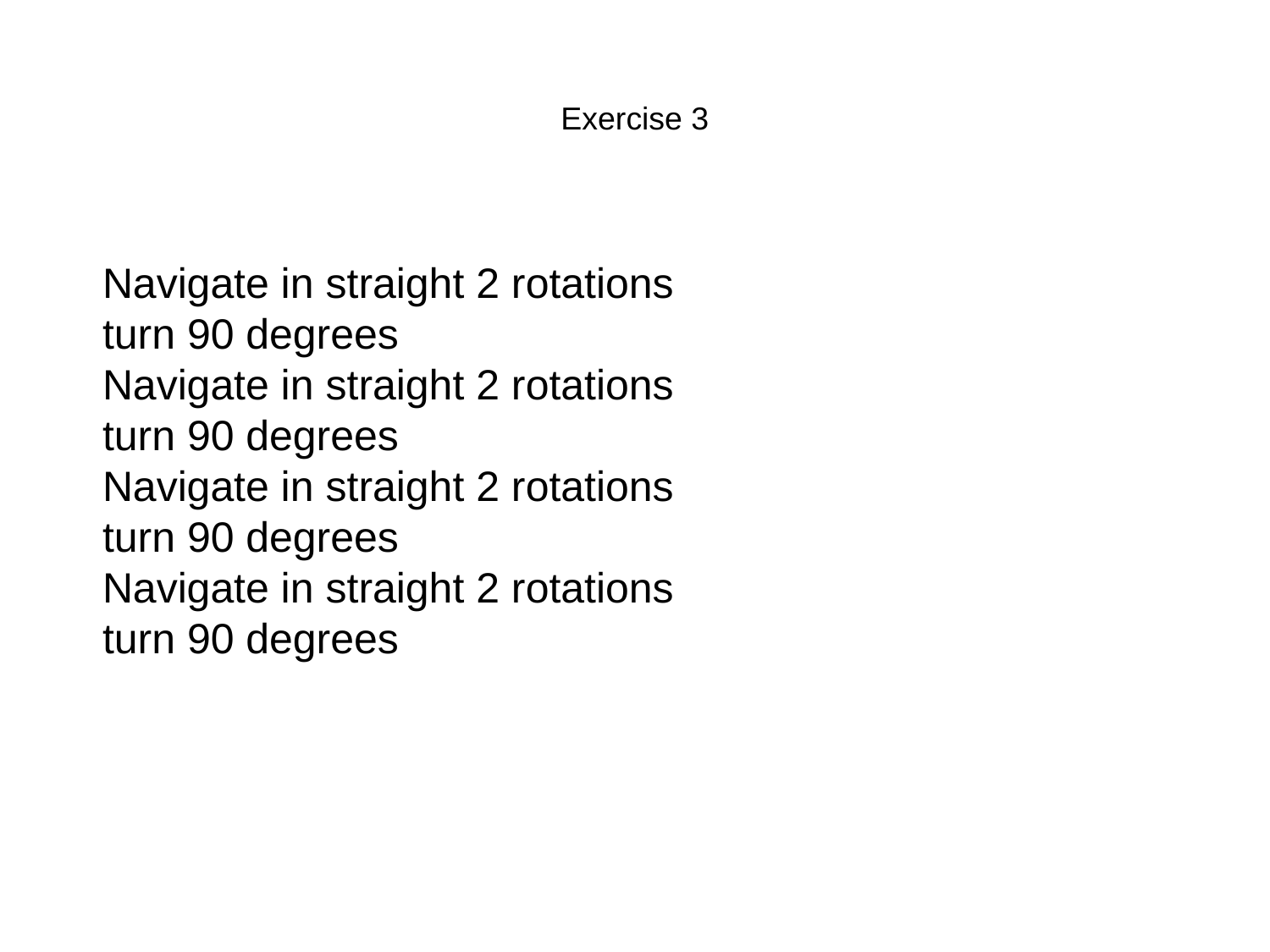

Exercise 3
Navigate in straight 2 rotations
turn 90 degrees
Navigate in straight 2 rotations
turn 90 degrees
Navigate in straight 2 rotations
turn 90 degrees
Navigate in straight 2 rotations
turn 90 degrees